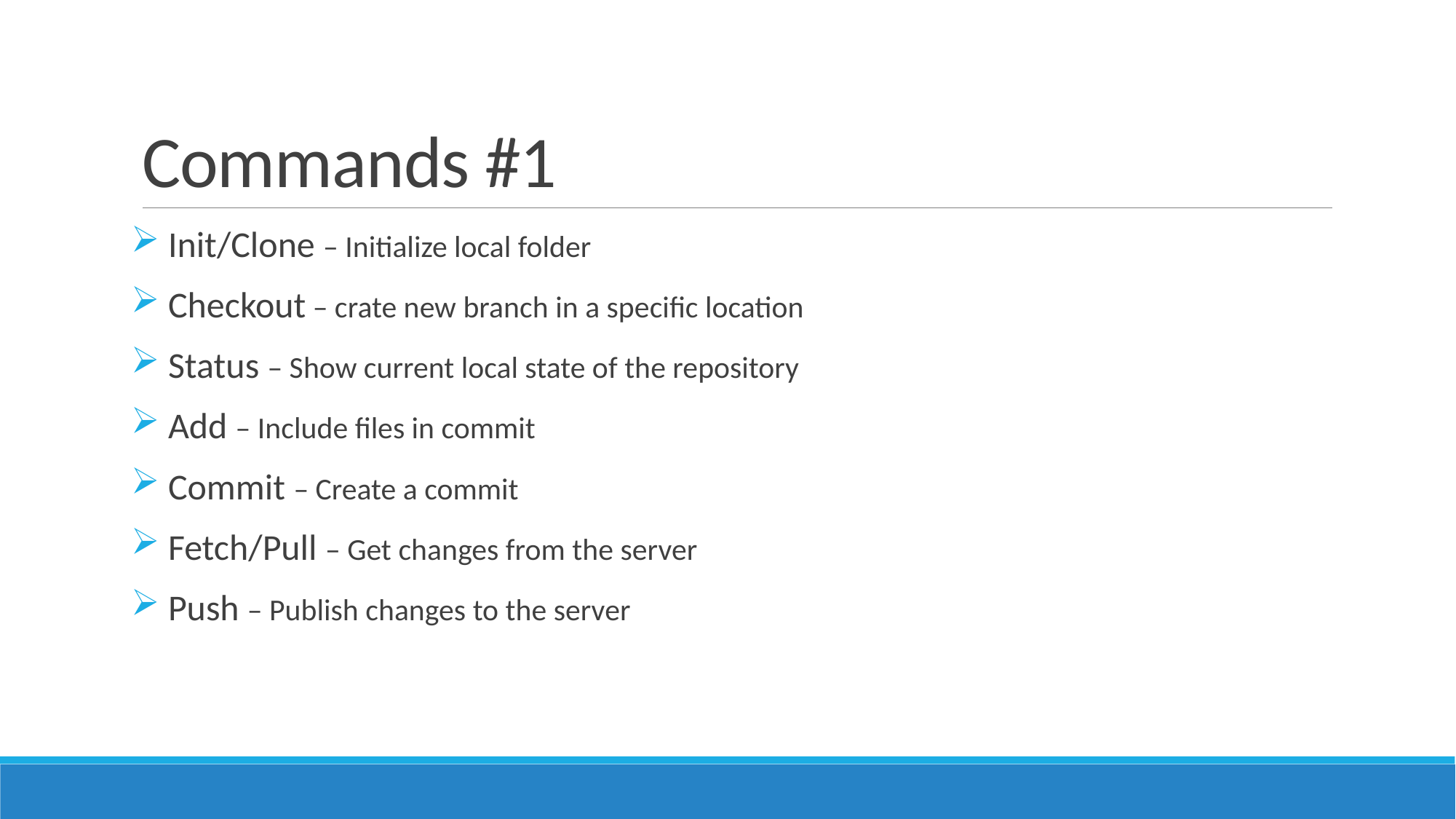

# Commands #1
 Init/Clone – Initialize local folder
 Checkout – crate new branch in a specific location
 Status – Show current local state of the repository
 Add – Include files in commit
 Commit – Create a commit
 Fetch/Pull – Get changes from the server
 Push – Publish changes to the server